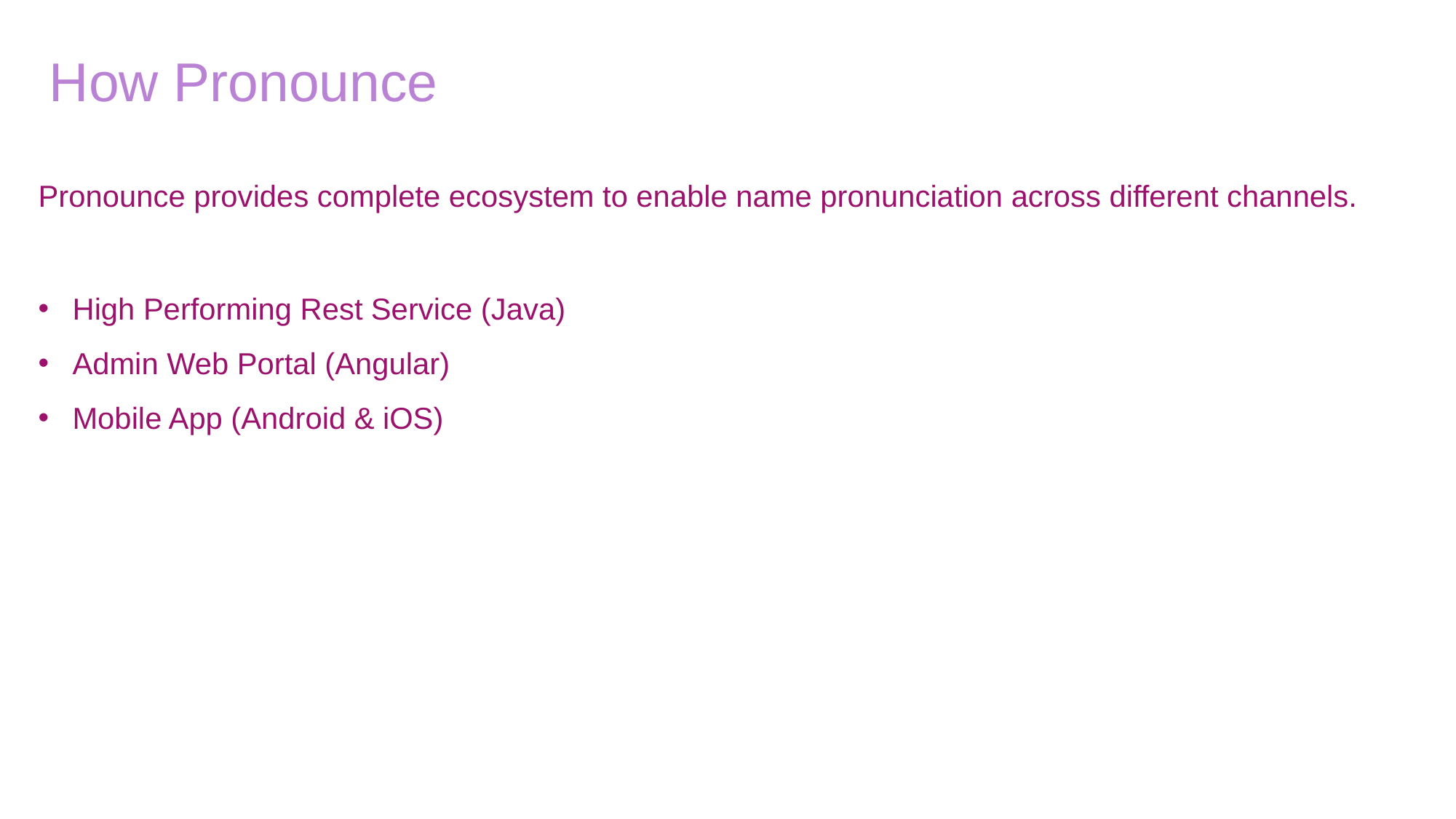

How Pronounce
Pronounce provides complete ecosystem to enable name pronunciation across different channels.

High Performing Rest Service (Java)
Admin Web Portal (Angular)
Mobile App (Android & iOS)